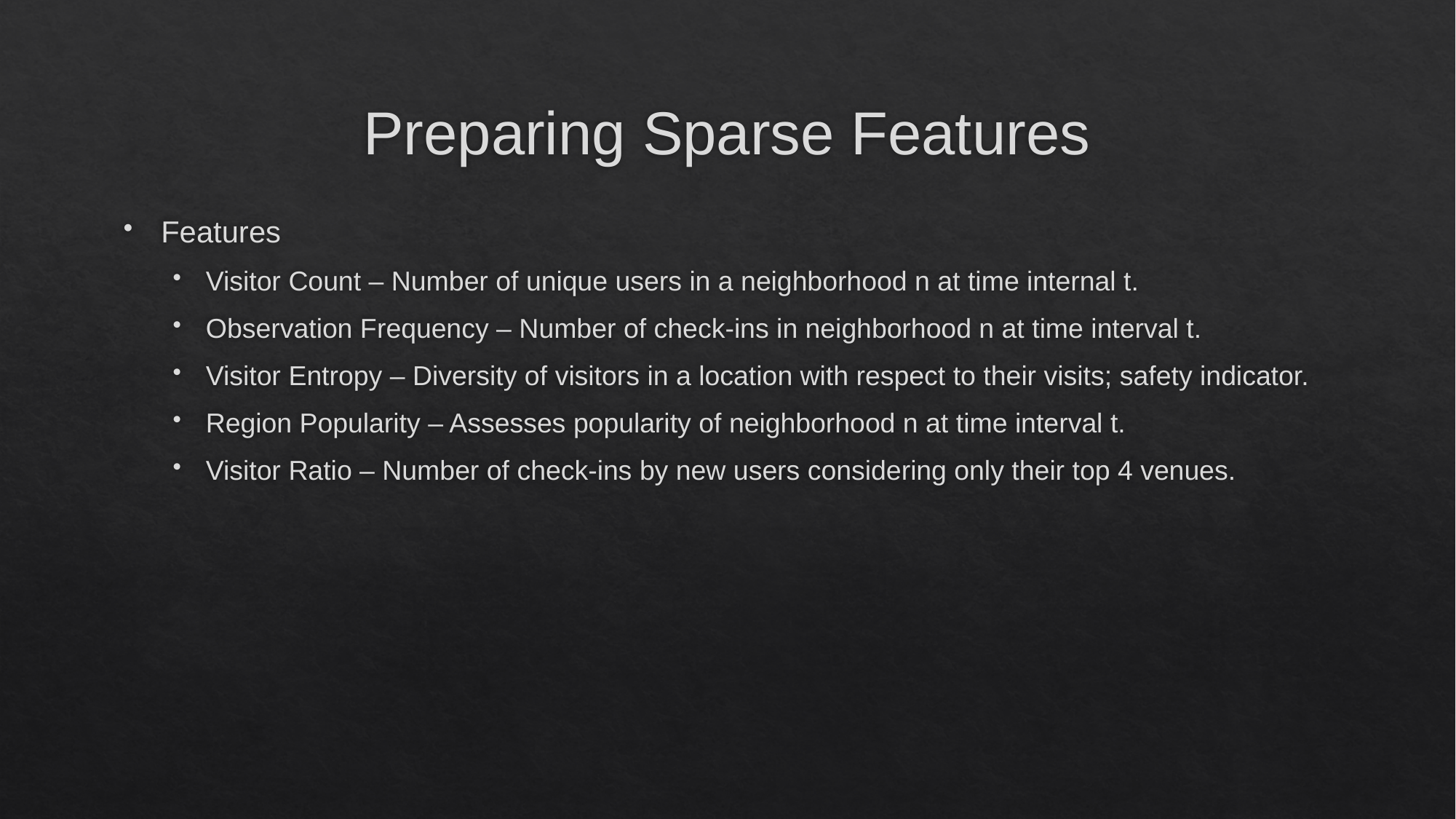

# Preparing Sparse Features
Features
Visitor Count – Number of unique users in a neighborhood n at time internal t.
Observation Frequency – Number of check-ins in neighborhood n at time interval t.
Visitor Entropy – Diversity of visitors in a location with respect to their visits; safety indicator.
Region Popularity – Assesses popularity of neighborhood n at time interval t.
Visitor Ratio – Number of check-ins by new users considering only their top 4 venues.